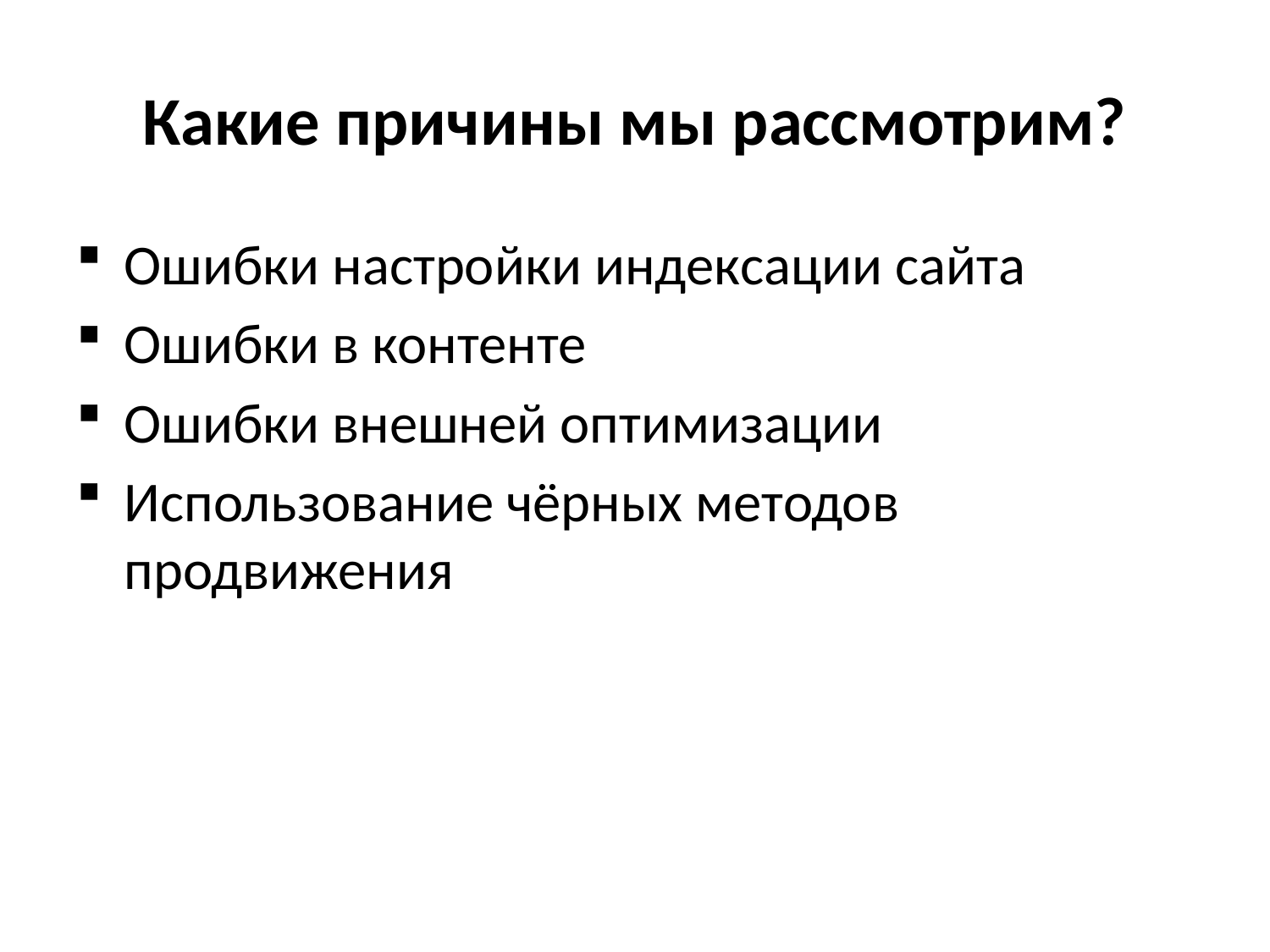

# Какие причины мы рассмотрим?
Ошибки настройки индексации сайта
Ошибки в контенте
Ошибки внешней оптимизации
Использование чёрных методов продвижения